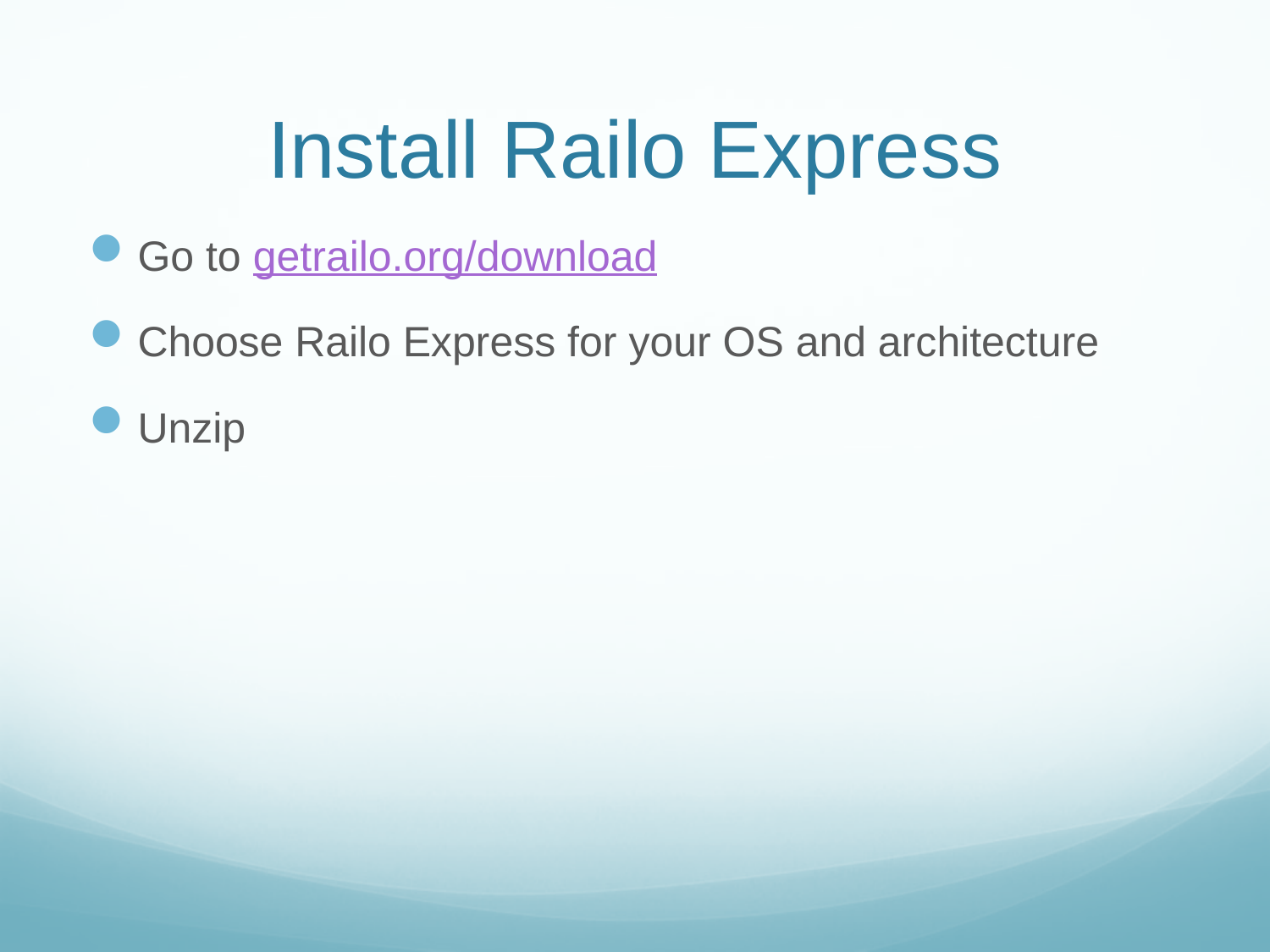

# Install Railo Express
Go to getrailo.org/download
Choose Railo Express for your OS and architecture
Unzip